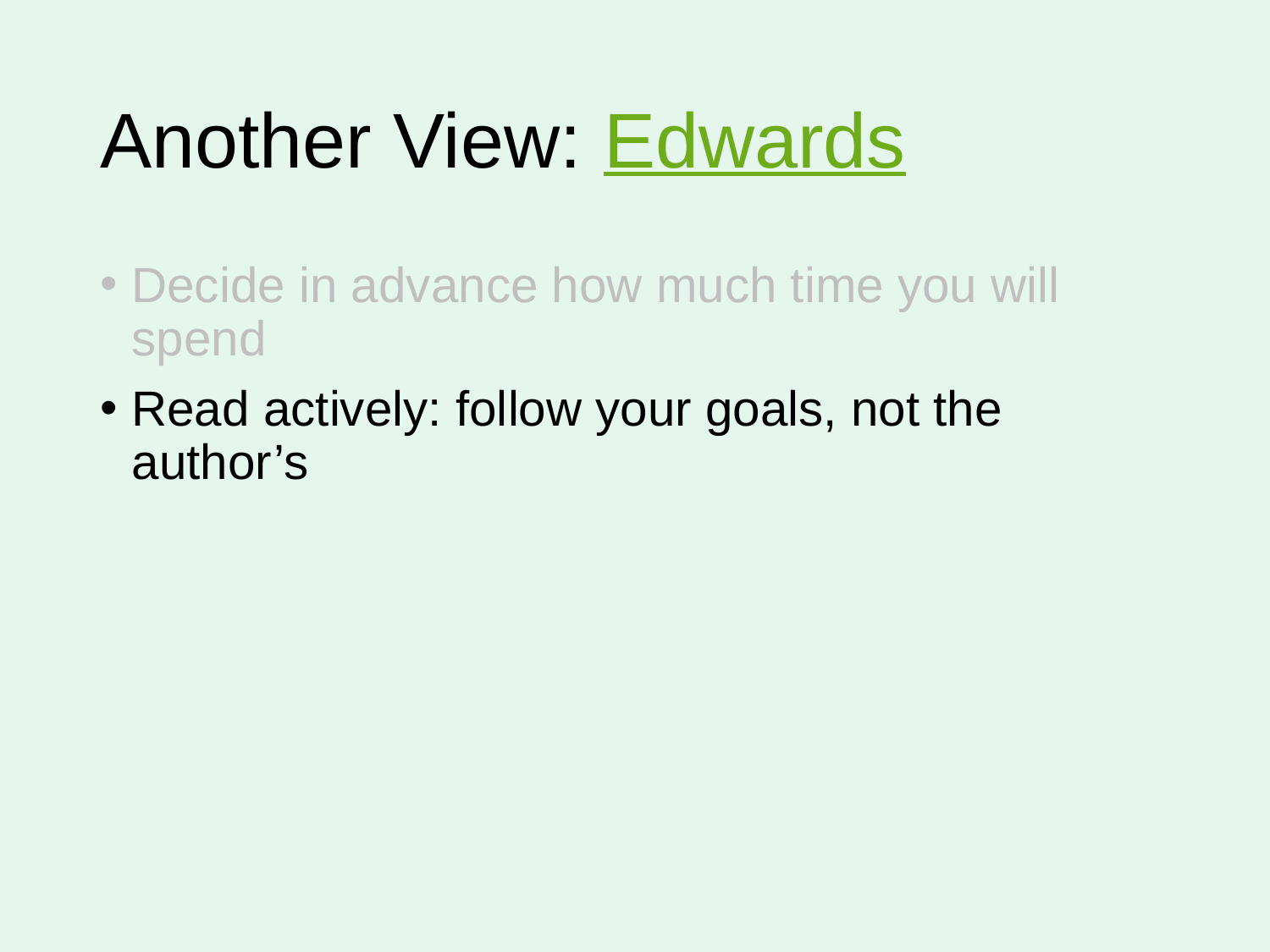

# Another View: Edwards
Decide in advance how much time you will spend
Read actively: follow your goals, not the author’s